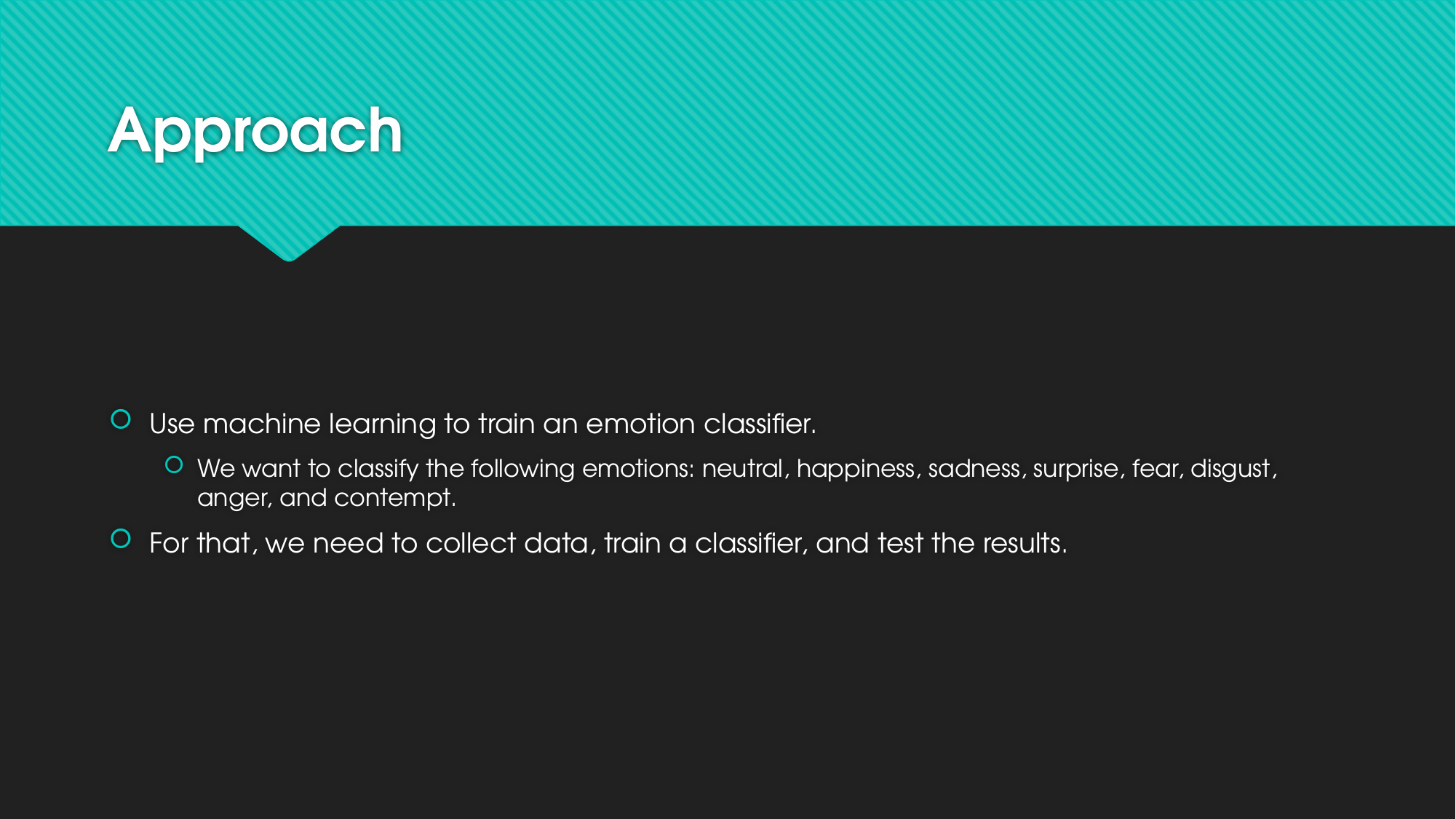

# Approach
Use machine learning to train an emotion classifier.
We want to classify the following emotions: neutral, happiness, sadness, surprise, fear, disgust, anger, and contempt.
For that, we need to collect data, train a classifier, and test the results.